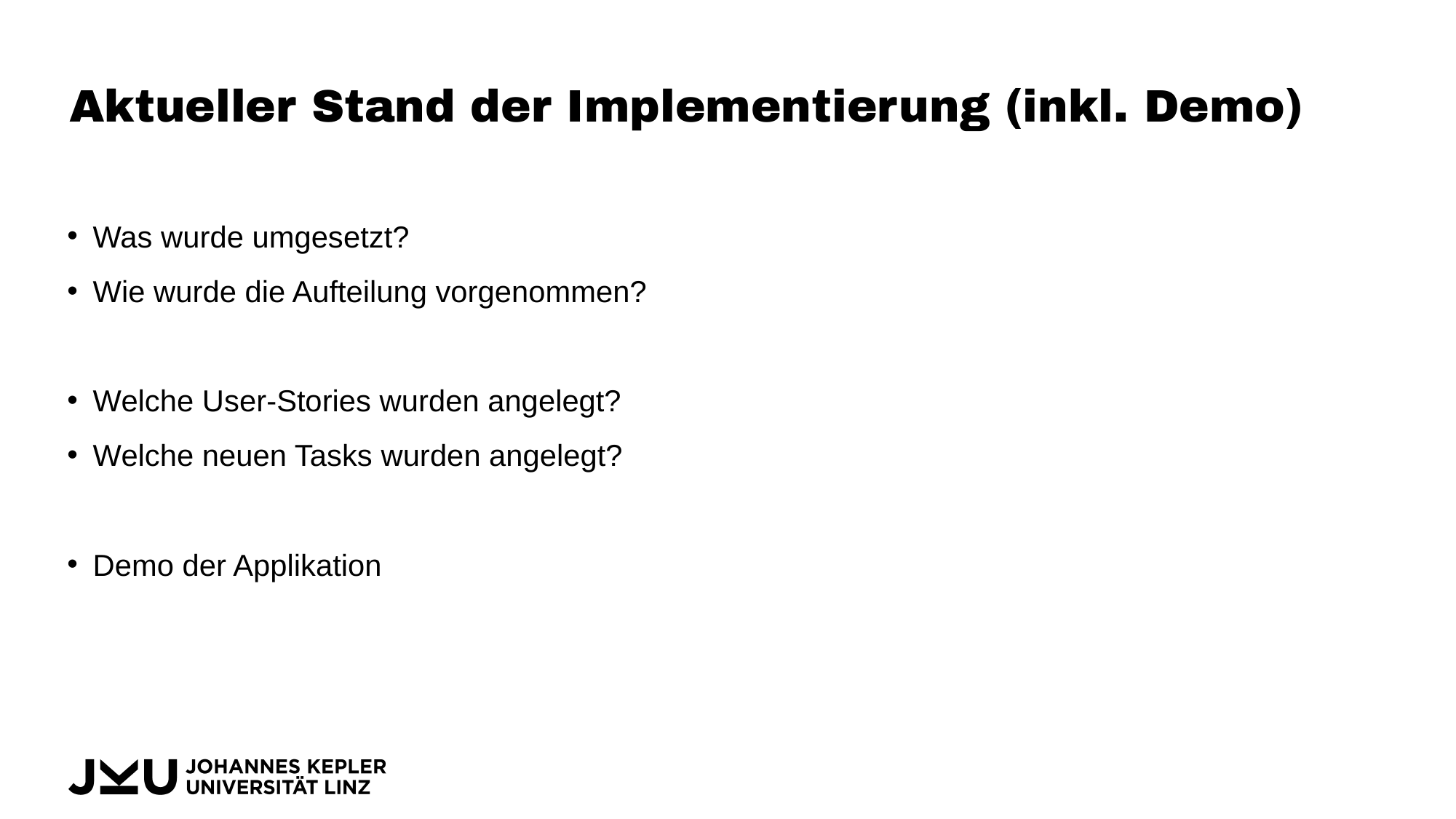

# Aktueller Stand der Implementierung (inkl. Demo)
Was wurde umgesetzt?
Wie wurde die Aufteilung vorgenommen?

Welche User-Stories wurden angelegt?
Welche neuen Tasks wurden angelegt?

Demo der Applikation